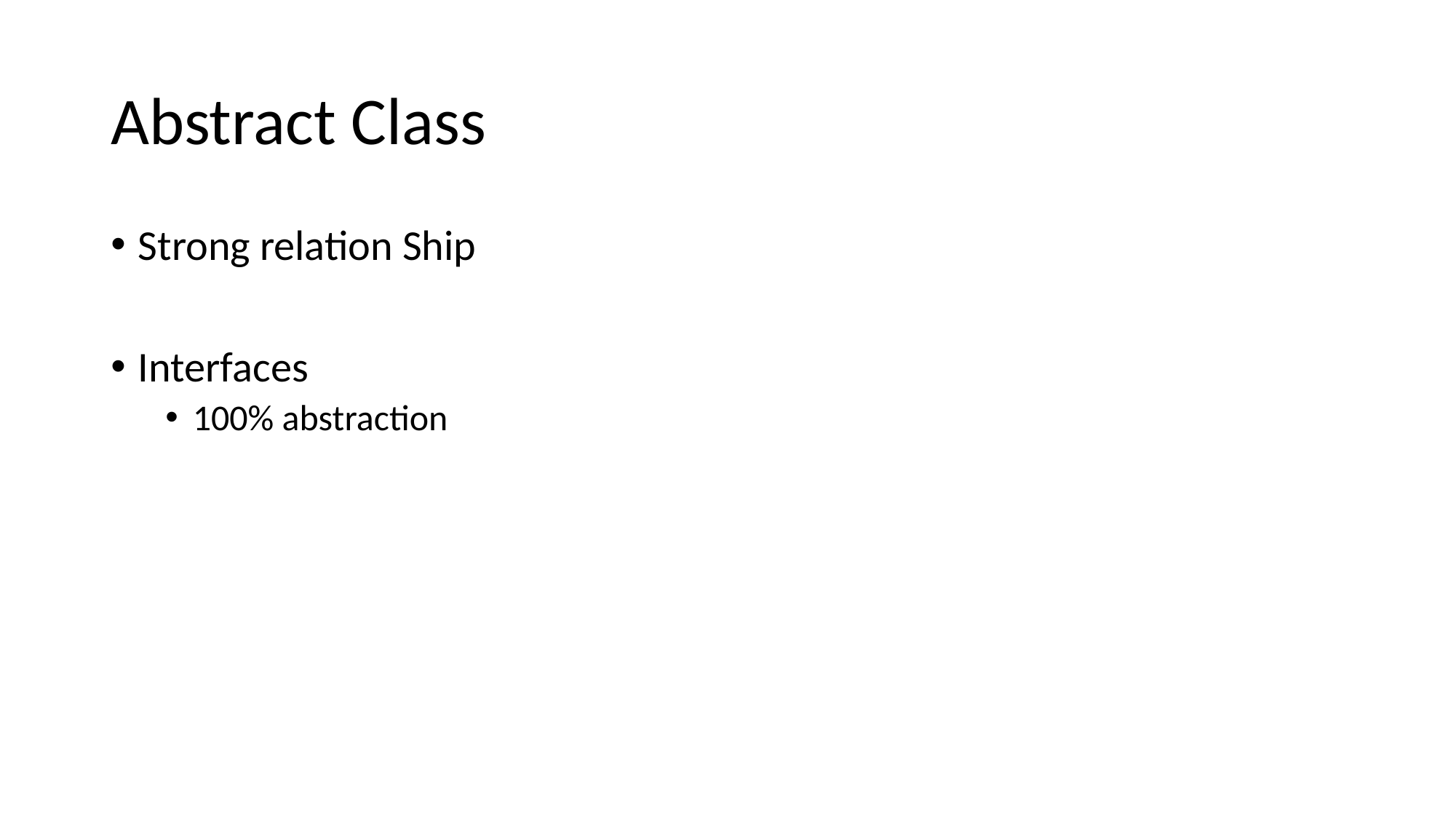

# Abstract Class
Strong relation Ship

Interfaces
100% abstraction